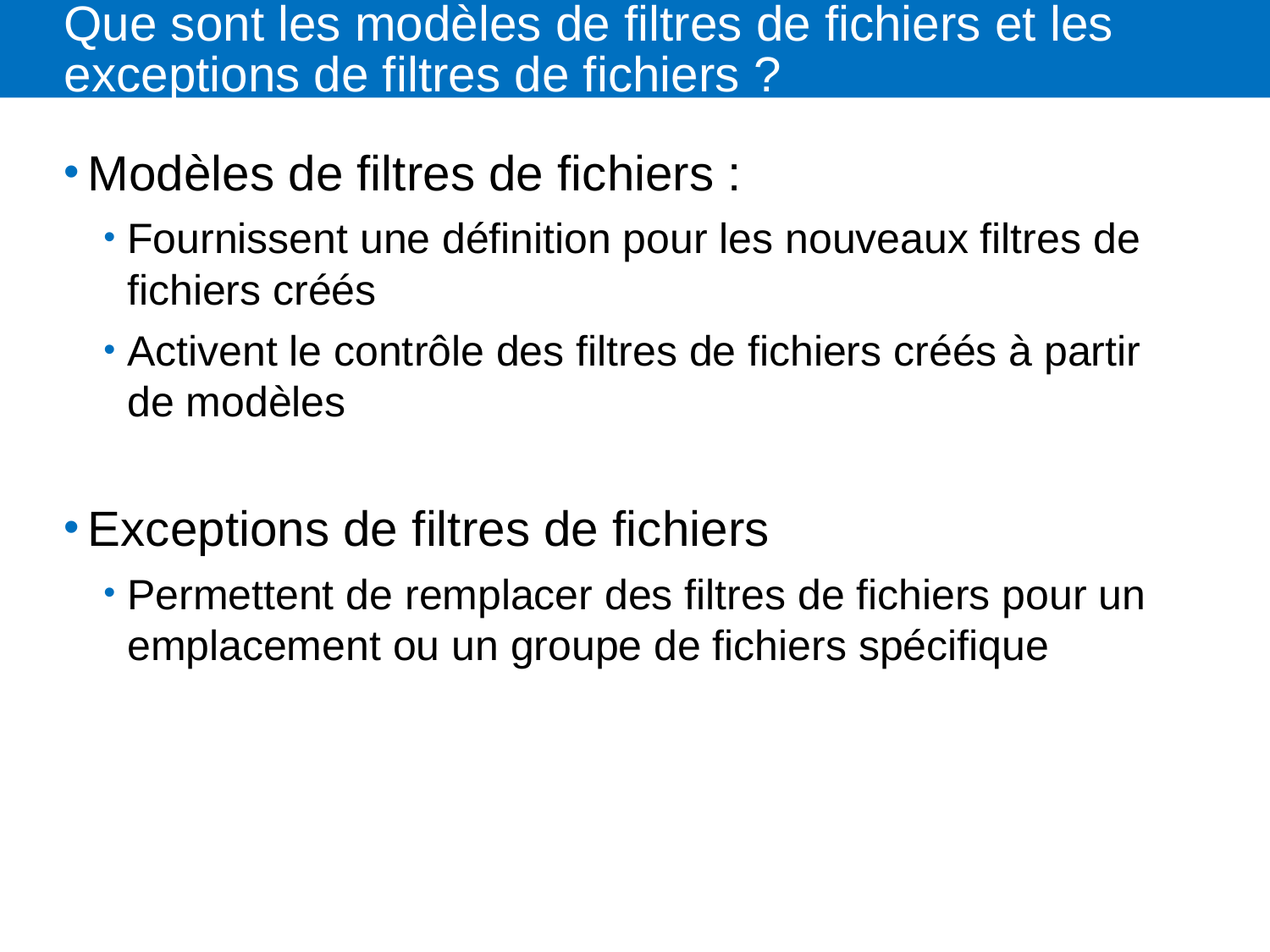

# Que sont les modèles de filtres de fichiers et les exceptions de filtres de fichiers ?
Modèles de filtres de fichiers :
Fournissent une définition pour les nouveaux filtres de fichiers créés
Activent le contrôle des filtres de fichiers créés à partir de modèles

Exceptions de filtres de fichiers
Permettent de remplacer des filtres de fichiers pour un emplacement ou un groupe de fichiers spécifique